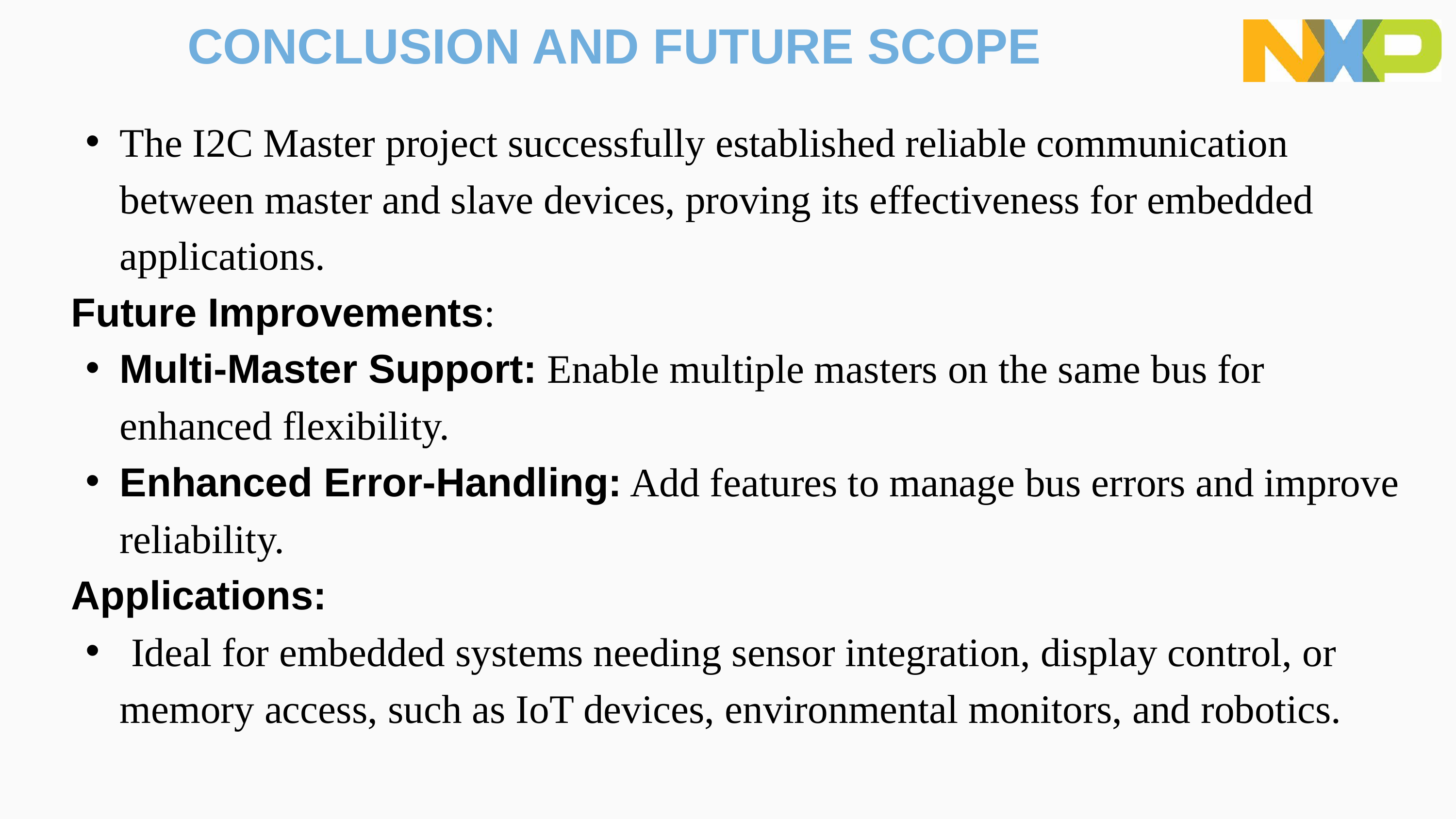

CONCLUSION AND FUTURE SCOPE

The I2C Master project successfully established reliable communication between master and slave devices, proving its effectiveness for embedded applications.
  Future Improvements:
Multi-Master Support: Enable multiple masters on the same bus for enhanced flexibility.
Enhanced Error-Handling: Add features to manage bus errors and improve reliability.
  Applications:
 Ideal for embedded systems needing sensor integration, display control, or  memory access, such as IoT devices, environmental monitors, and robotics.